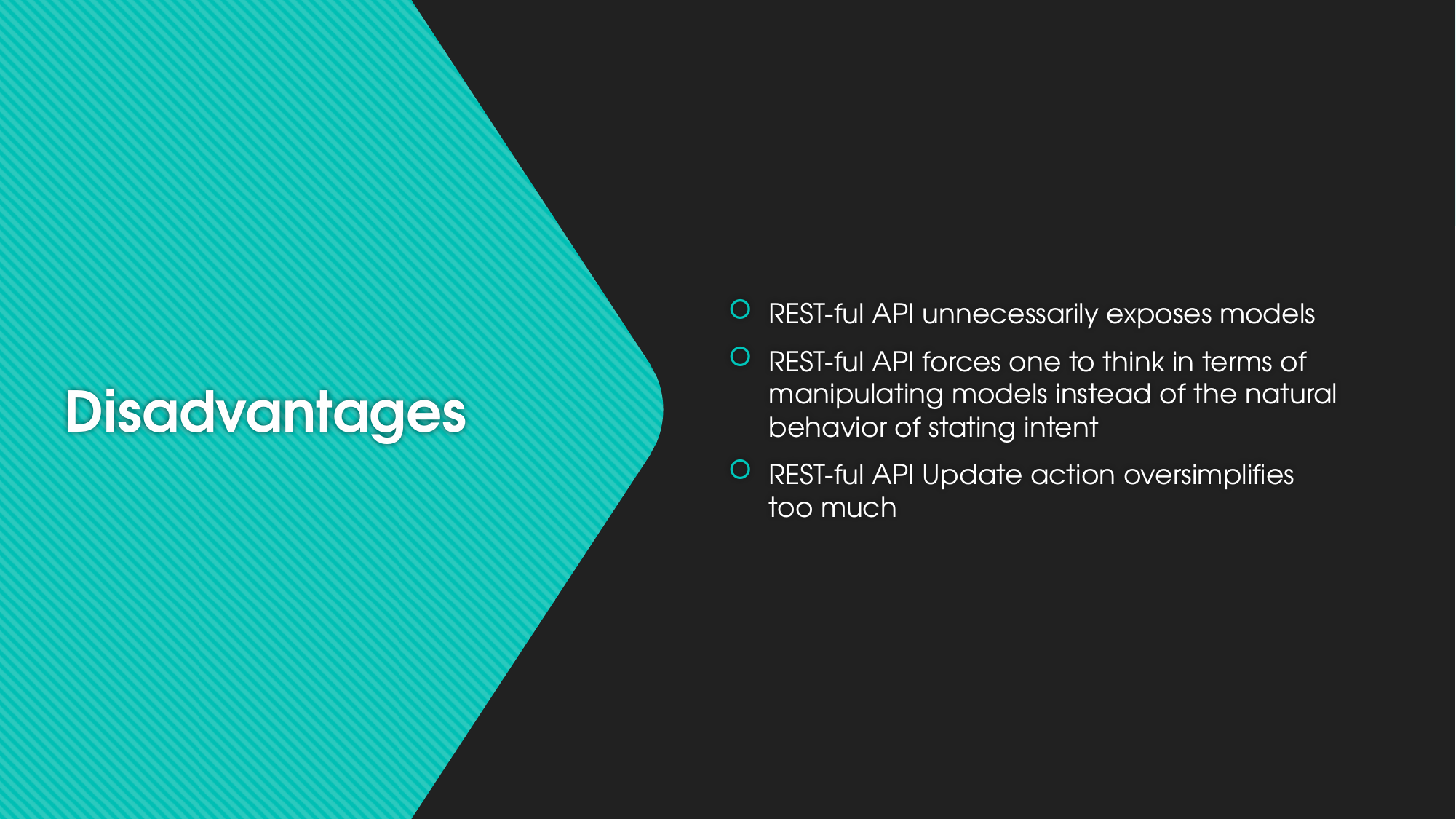

REST-ful API unnecessarily exposes models
REST-ful API forces one to think in terms of manipulating models instead of the natural behavior of stating intent
REST-ful API Update action oversimplifies too much
# Disadvantages